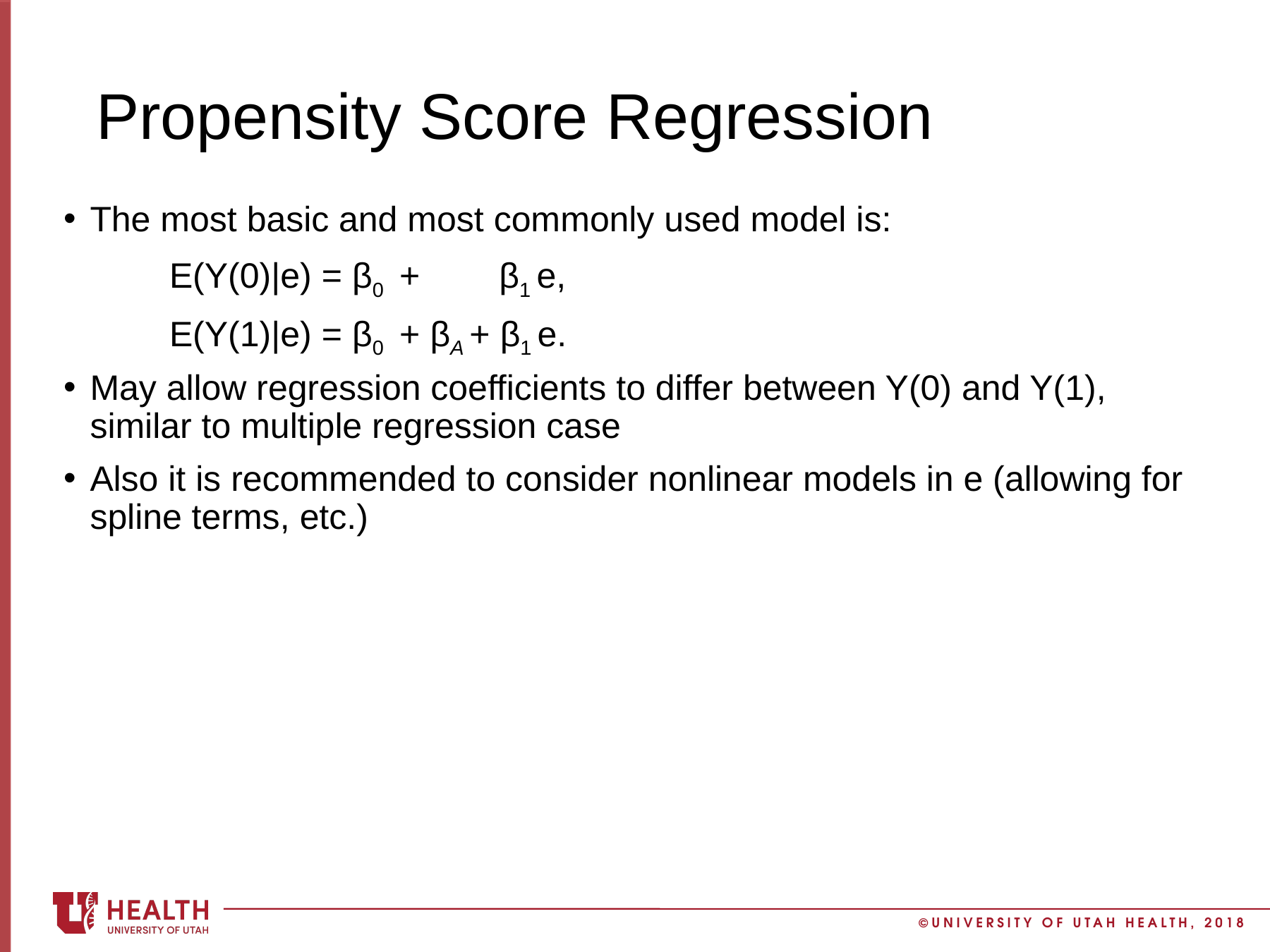

10
# Propensity Score Regression
The most basic and most commonly used model is:
	E(Y(0)|e) = β0  +        β1 e,
	E(Y(1)|e) = β0  + βA + β1 e.
May allow regression coefficients to differ between Y(0) and Y(1), similar to multiple regression case
Also it is recommended to consider nonlinear models in e (allowing for spline terms, etc.)